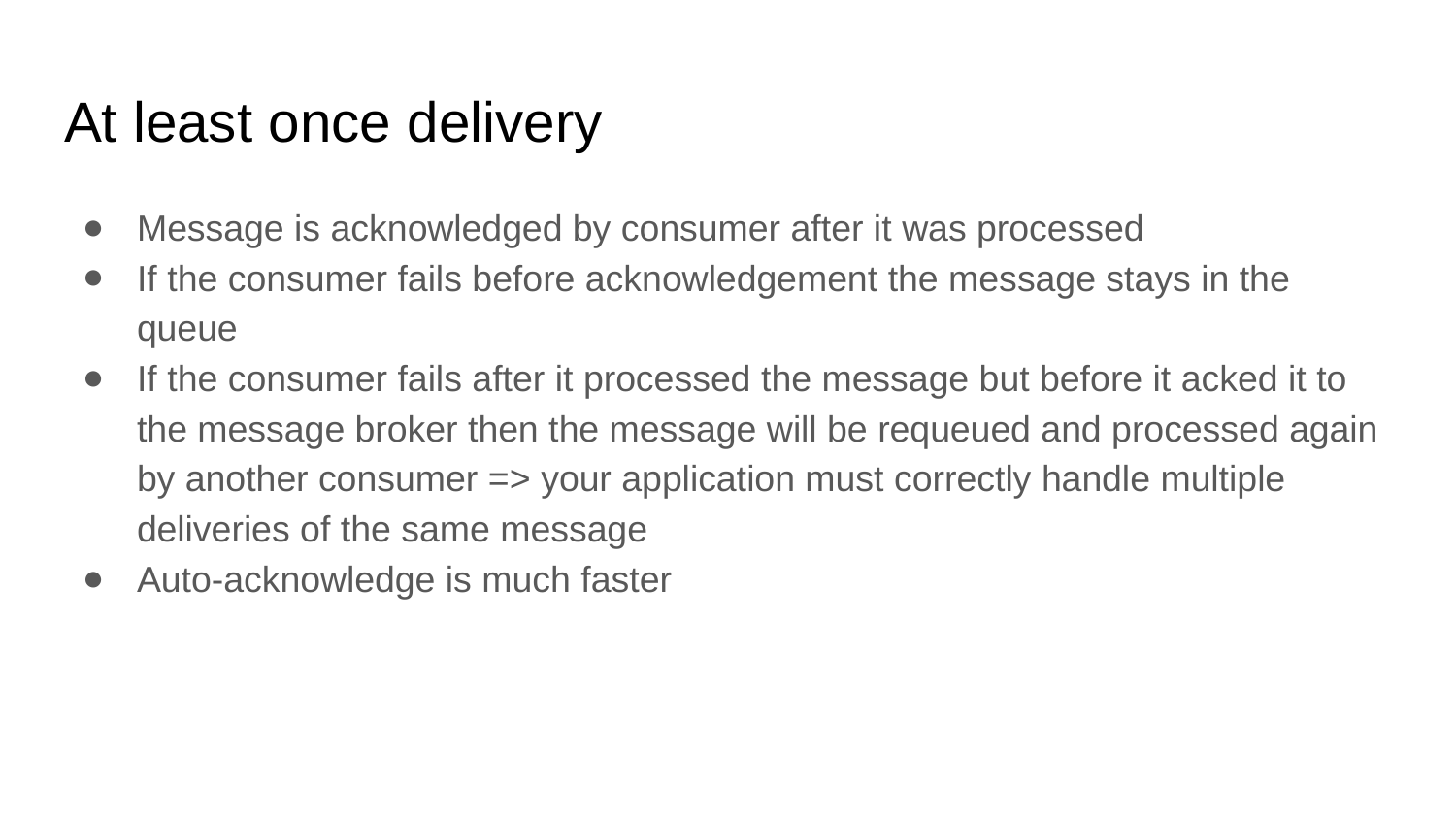

# At least once delivery
Message is acknowledged by consumer after it was processed
If the consumer fails before acknowledgement the message stays in the queue
If the consumer fails after it processed the message but before it acked it to the message broker then the message will be requeued and processed again by another consumer => your application must correctly handle multiple deliveries of the same message
Auto-acknowledge is much faster